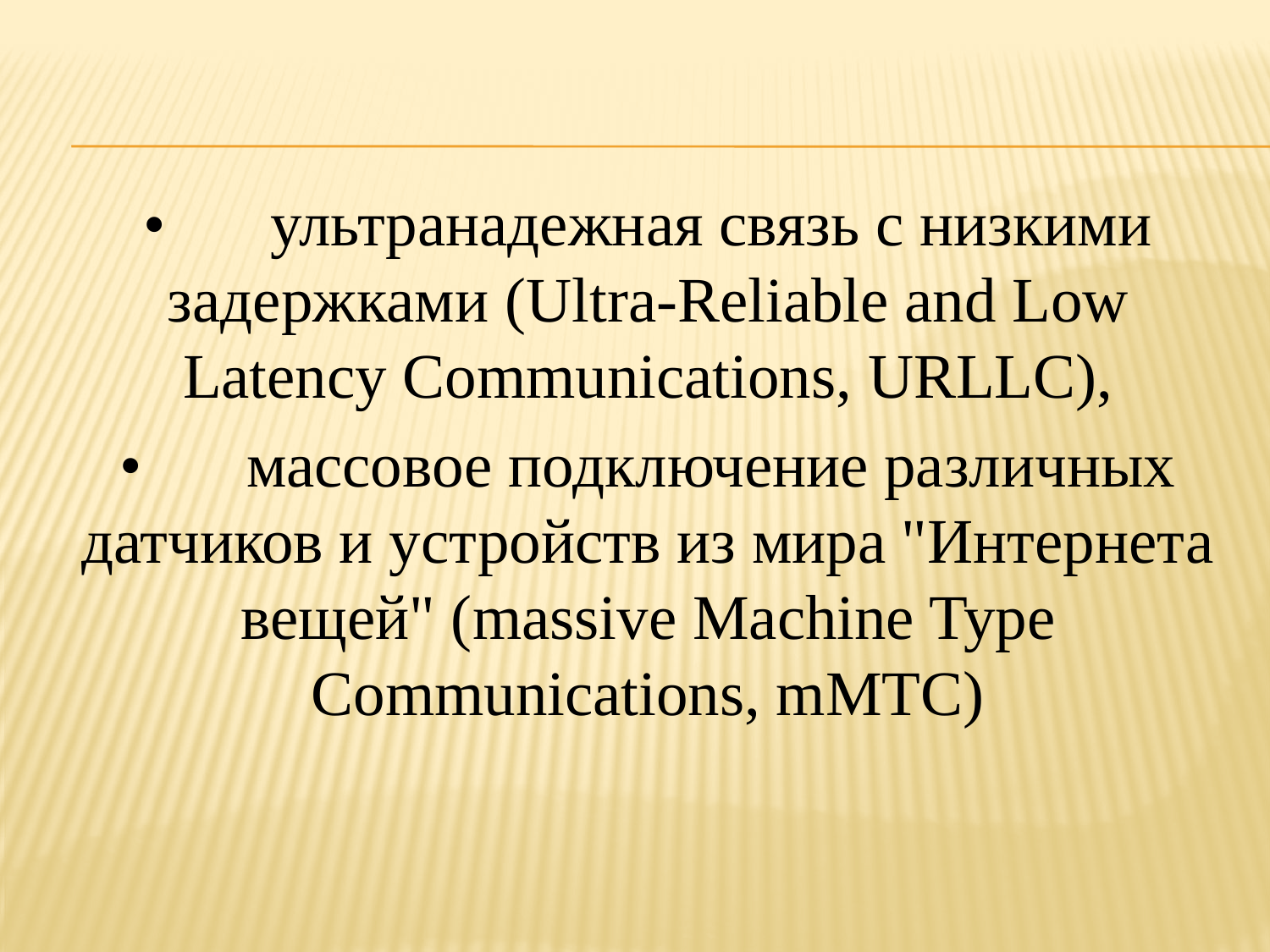

•	ультранадежная связь с низкими задержками (Ultra-Reliable and Low Latency Communications, URLLC),
•	массовое подключение различных датчиков и устройств из мира "Интернета вещей" (massive Machine Type Communications, mMTC)